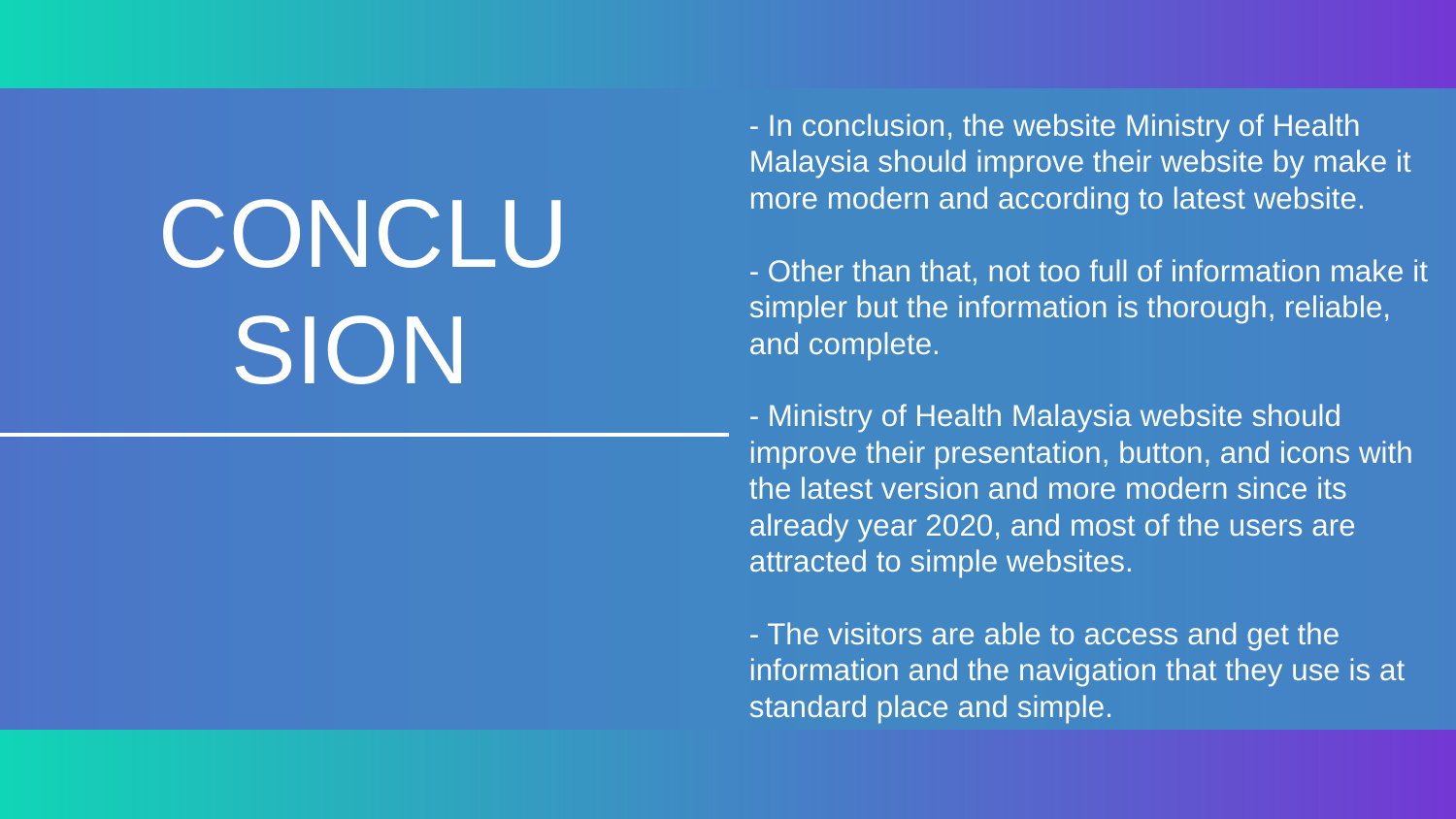

- In conclusion, the website Ministry of Health Malaysia should improve their website by make it more modern and according to latest website.

- Other than that, not too full of information make it simpler but the information is thorough, reliable, and complete.

- Ministry of Health Malaysia website should improve their presentation, button, and icons with the latest version and more modern since its already year 2020, and most of the users are attracted to simple websites.

- The visitors are able to access and get the information and the navigation that they use is at standard place and simple.
# CONCLUSION